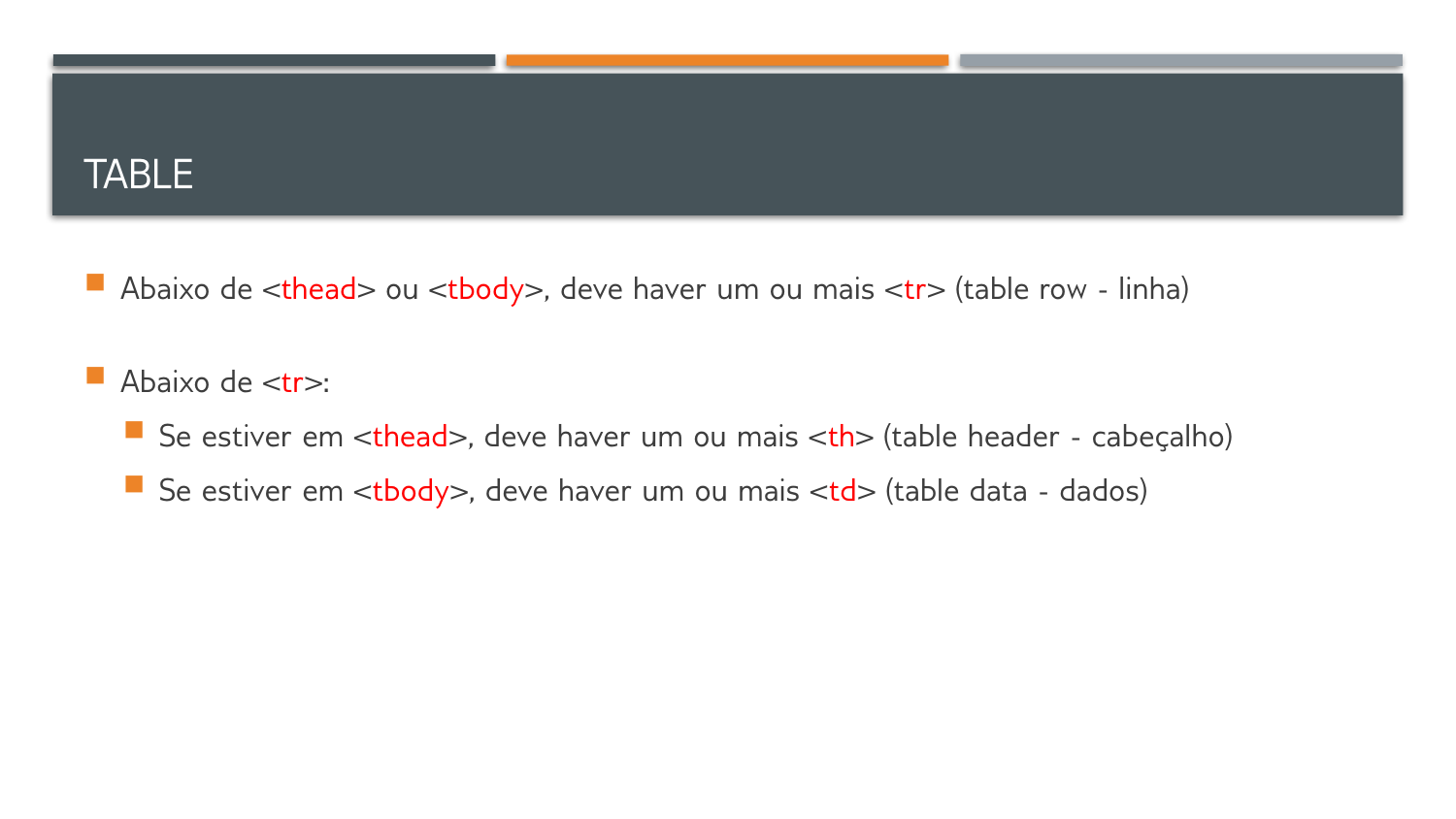

# table
Abaixo de <thead> ou <tbody>, deve haver um ou mais <tr> (table row - linha)
Abaixo de <tr>:
Se estiver em <thead>, deve haver um ou mais <th> (table header - cabeçalho)
Se estiver em <tbody>, deve haver um ou mais <td> (table data - dados)